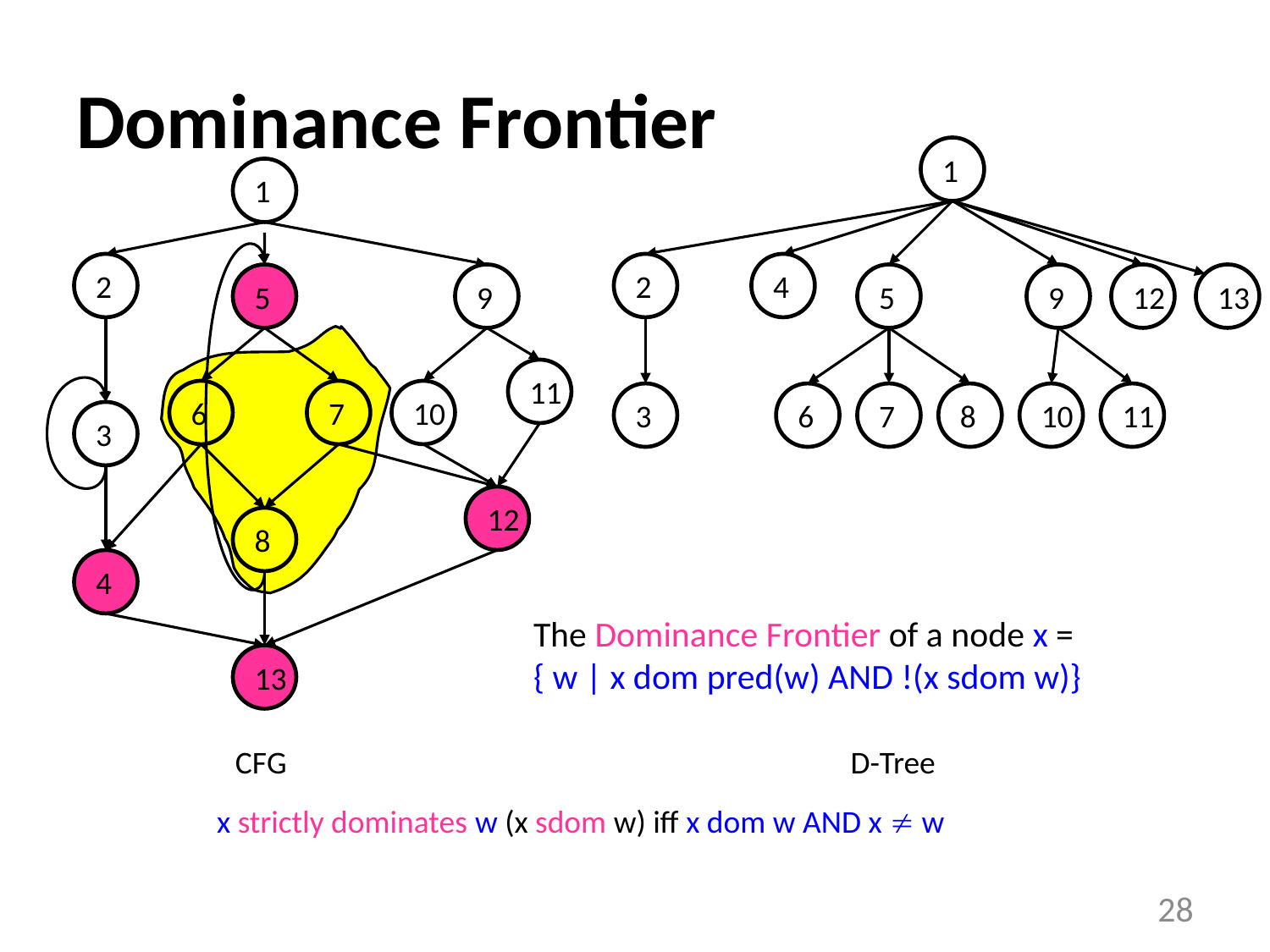

# Dominance Frontier
1
1
2
2
4
5
9
5
9
12
13

11
6
7
10
3
6
7
8
10
11
3
12
8
4
The Dominance Frontier of a node x =
{ w | x dom pred(w) AND !(x sdom w)}
13
CFG
D-Tree
x strictly dominates w (x sdom w) iff x dom w AND x ≠ w
28